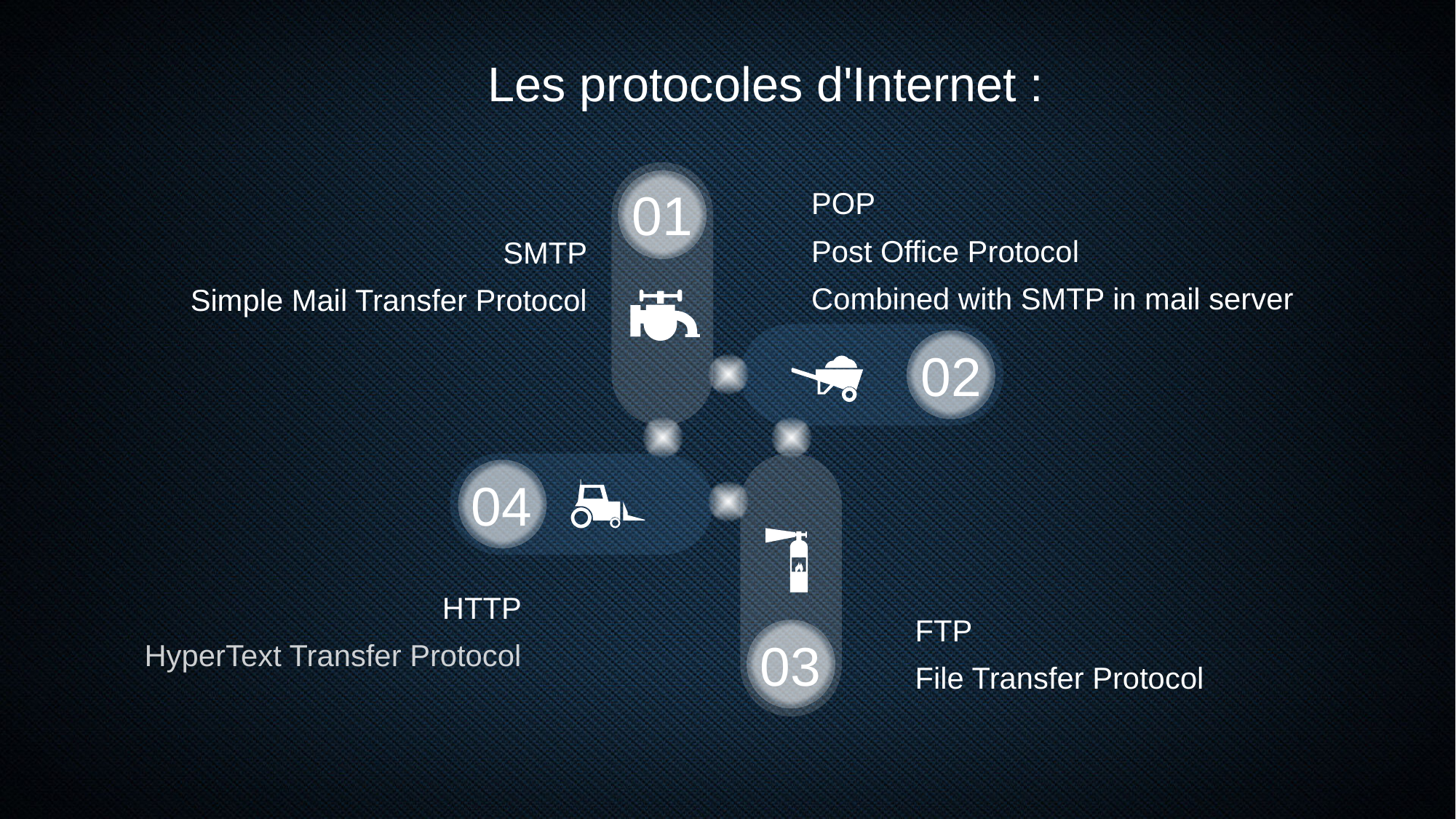

Les protocoles d'Internet :

POP
Post Office Protocol
Combined with SMTP in mail server

01

SMTP
Simple Mail Transfer Protocol

02

04

03

FTP
File Transfer Protocol

HTTP
HyperText Transfer Protocol